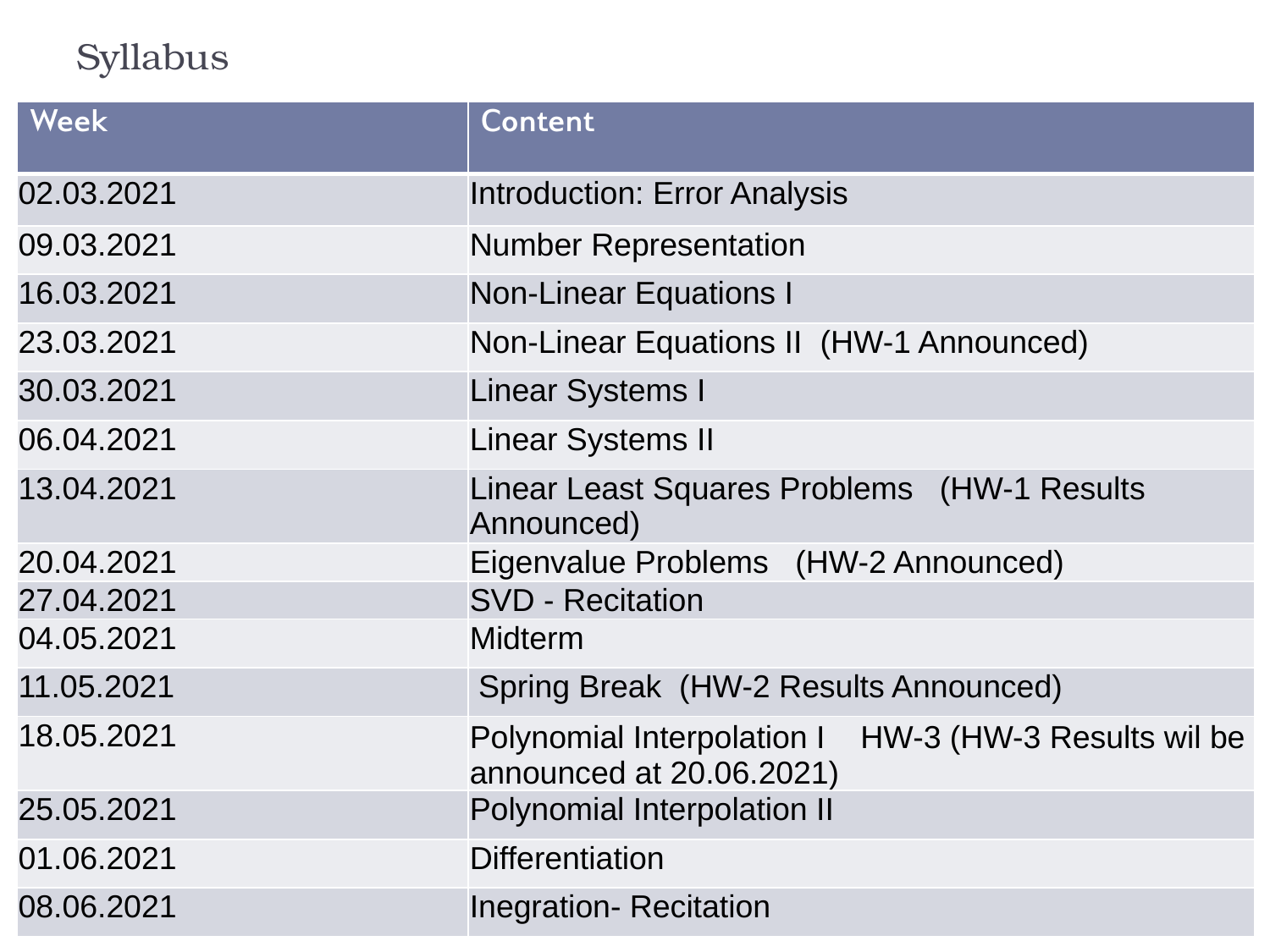

# Syllabus
| Week | Content |
| --- | --- |
| 02.03.2021 | Introduction: Error Analysis |
| 09.03.2021 | Number Representation |
| 16.03.2021 | Non-Linear Equations I |
| 23.03.2021 | Non-Linear Equations II (HW-1 Announced) |
| 30.03.2021 | Linear Systems I |
| 06.04.2021 | Linear Systems II |
| 13.04.2021 | Linear Least Squares Problems (HW-1 Results Announced) |
| 20.04.2021 | Eigenvalue Problems (HW-2 Announced) |
| 27.04.2021 | SVD - Recitation |
| 04.05.2021 | Midterm |
| 11.05.2021 | Spring Break (HW-2 Results Announced) |
| 18.05.2021 | Polynomial Interpolation I HW-3 (HW-3 Results wil be announced at 20.06.2021) |
| 25.05.2021 | Polynomial Interpolation II |
| 01.06.2021 | Differentiation |
| 08.06.2021 | Inegration- Recitation |